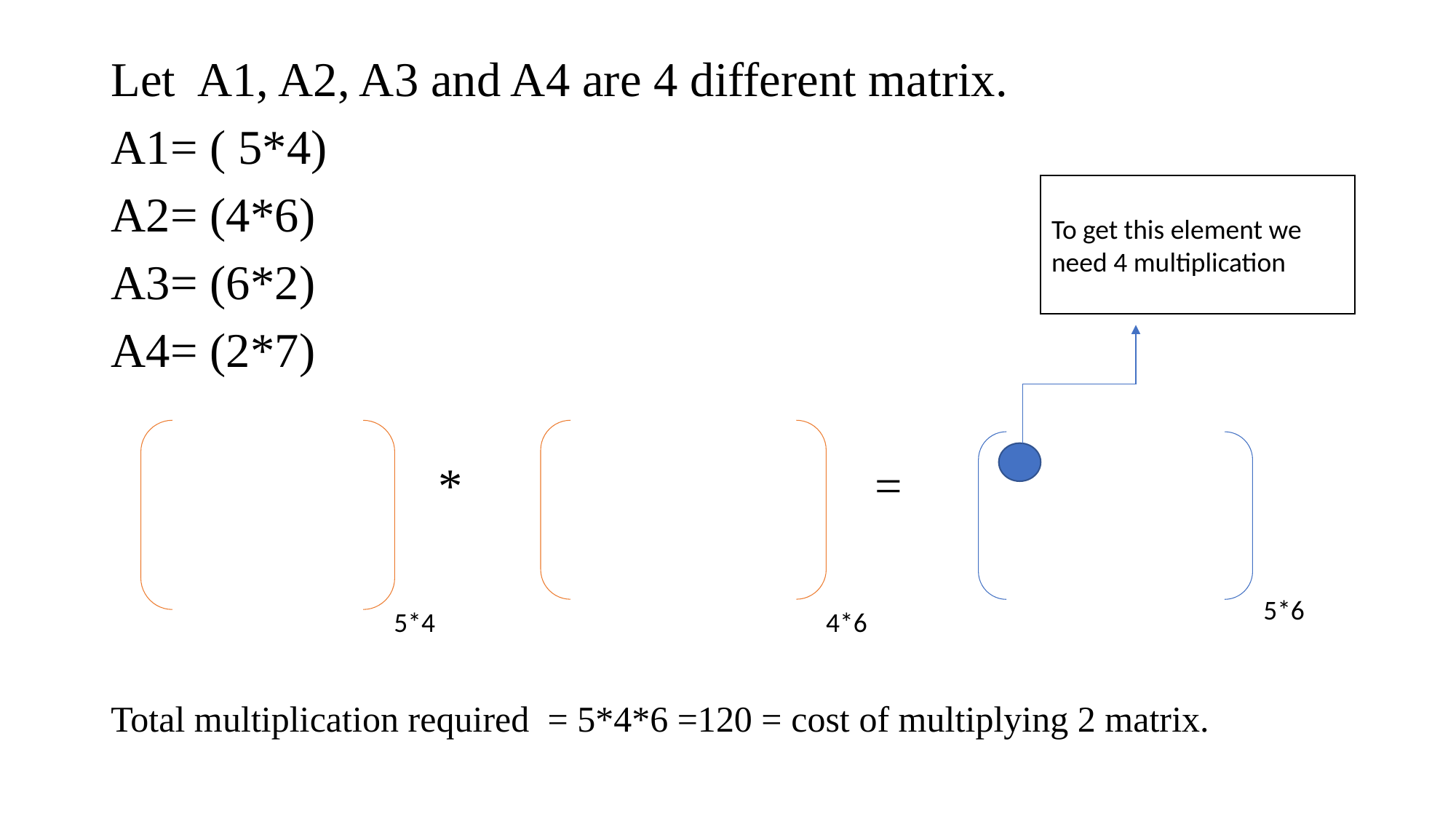

Let  A1, A2, A3 and A4 are 4 different matrix.
A1= ( 5*4)
A2= (4*6)
A3= (6*2)
A4= (2*7)

			*				=

Total multiplication required  = 5*4*6 =120 = cost of multiplying 2 matrix.
To get this element we need 4 multiplication

5*6
5*4
4*6